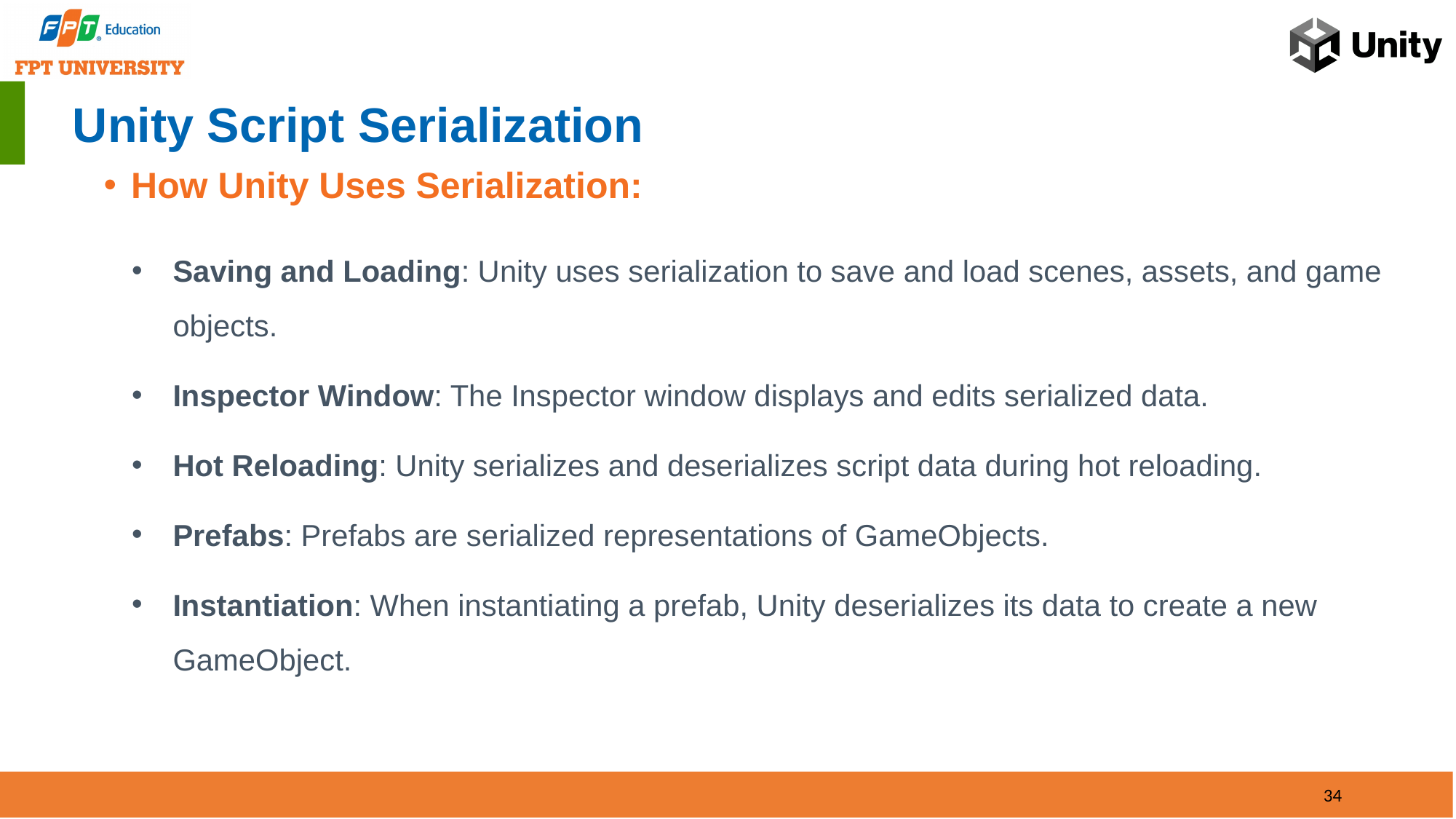

# Unity Script Serialization
How Unity Uses Serialization:
Saving and Loading: Unity uses serialization to save and load scenes, assets, and game objects.
Inspector Window: The Inspector window displays and edits serialized data.
Hot Reloading: Unity serializes and deserializes script data during hot reloading.
Prefabs: Prefabs are serialized representations of GameObjects.
Instantiation: When instantiating a prefab, Unity deserializes its data to create a new GameObject.
34